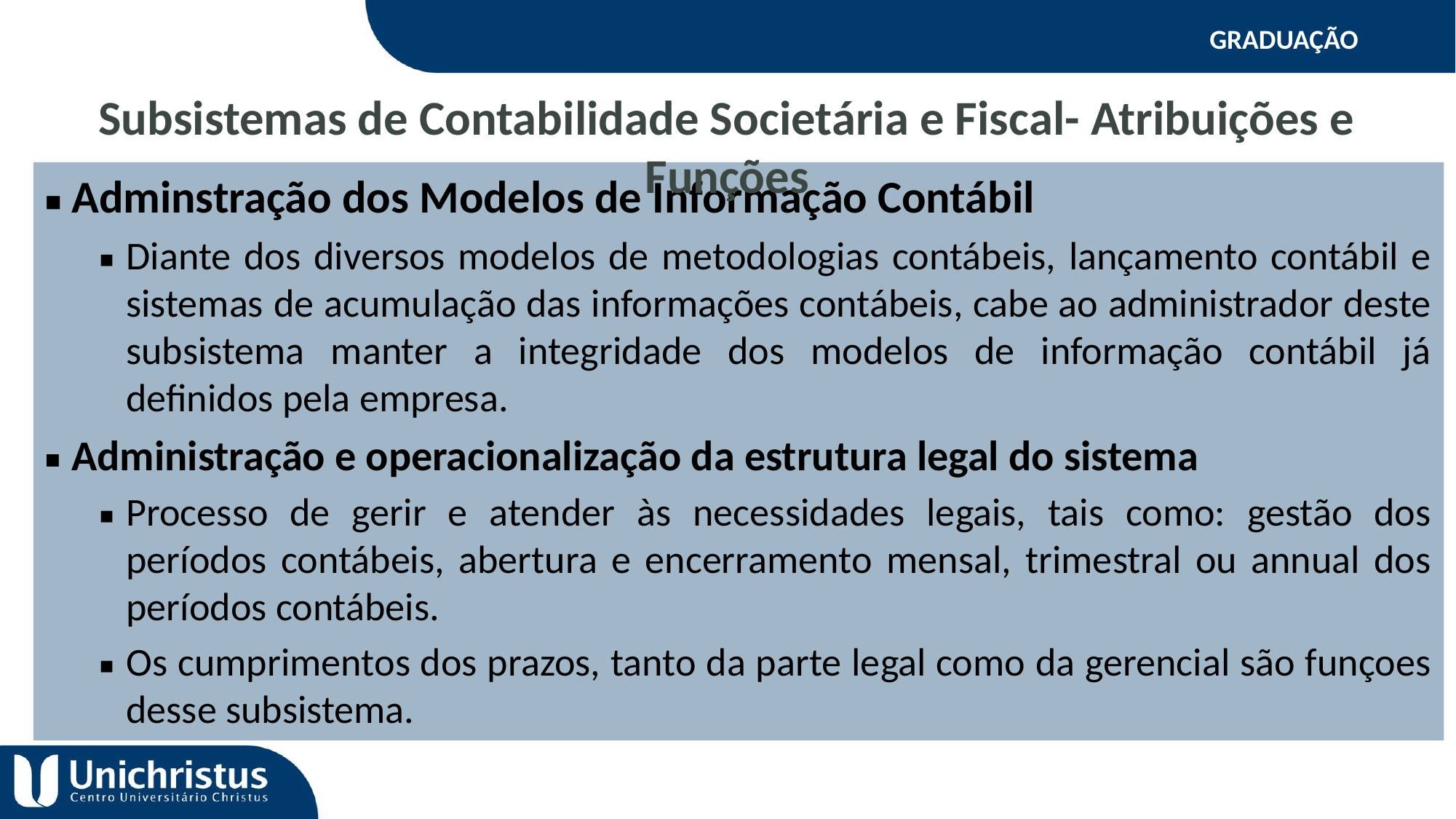

GRADUAÇÃO
Subsistemas de Contabilidade Societária e Fiscal- Atribuições e Funções

Adminstração dos Modelos de Informação Contábil
Diante dos diversos modelos de metodologias contábeis, lançamento contábil e sistemas de acumulação das informações contábeis, cabe ao administrador deste subsistema manter a integridade dos modelos de informação contábil já definidos pela empresa.
Administração e operacionalização da estrutura legal do sistema
Processo de gerir e atender às necessidades legais, tais como: gestão dos períodos contábeis, abertura e encerramento mensal, trimestral ou annual dos períodos contábeis.
Os cumprimentos dos prazos, tanto da parte legal como da gerencial são funçoes desse subsistema.